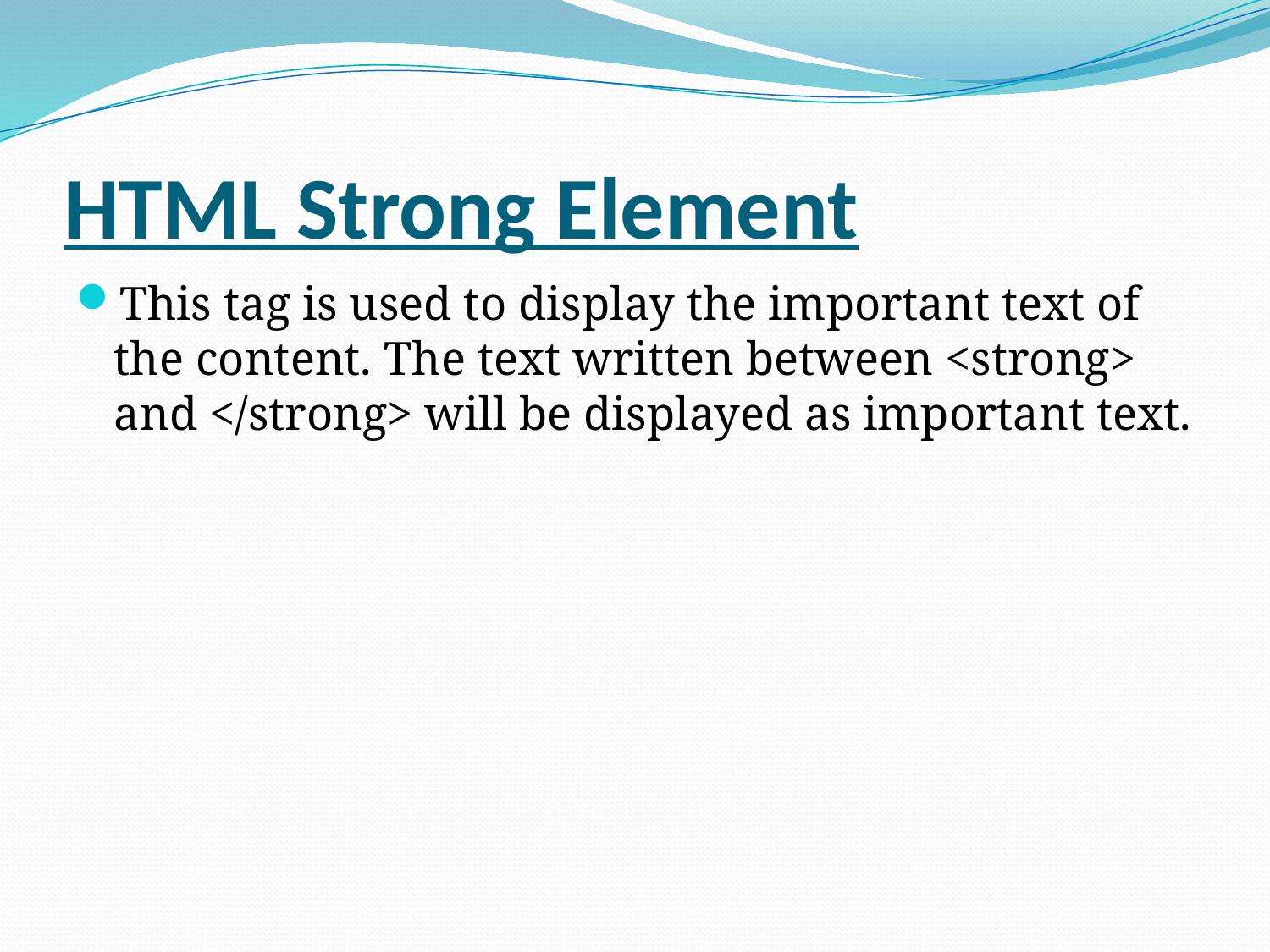

# HTML Strong Element
This tag is used to display the important text of the content. The text written between <strong> and </strong> will be displayed as important text.